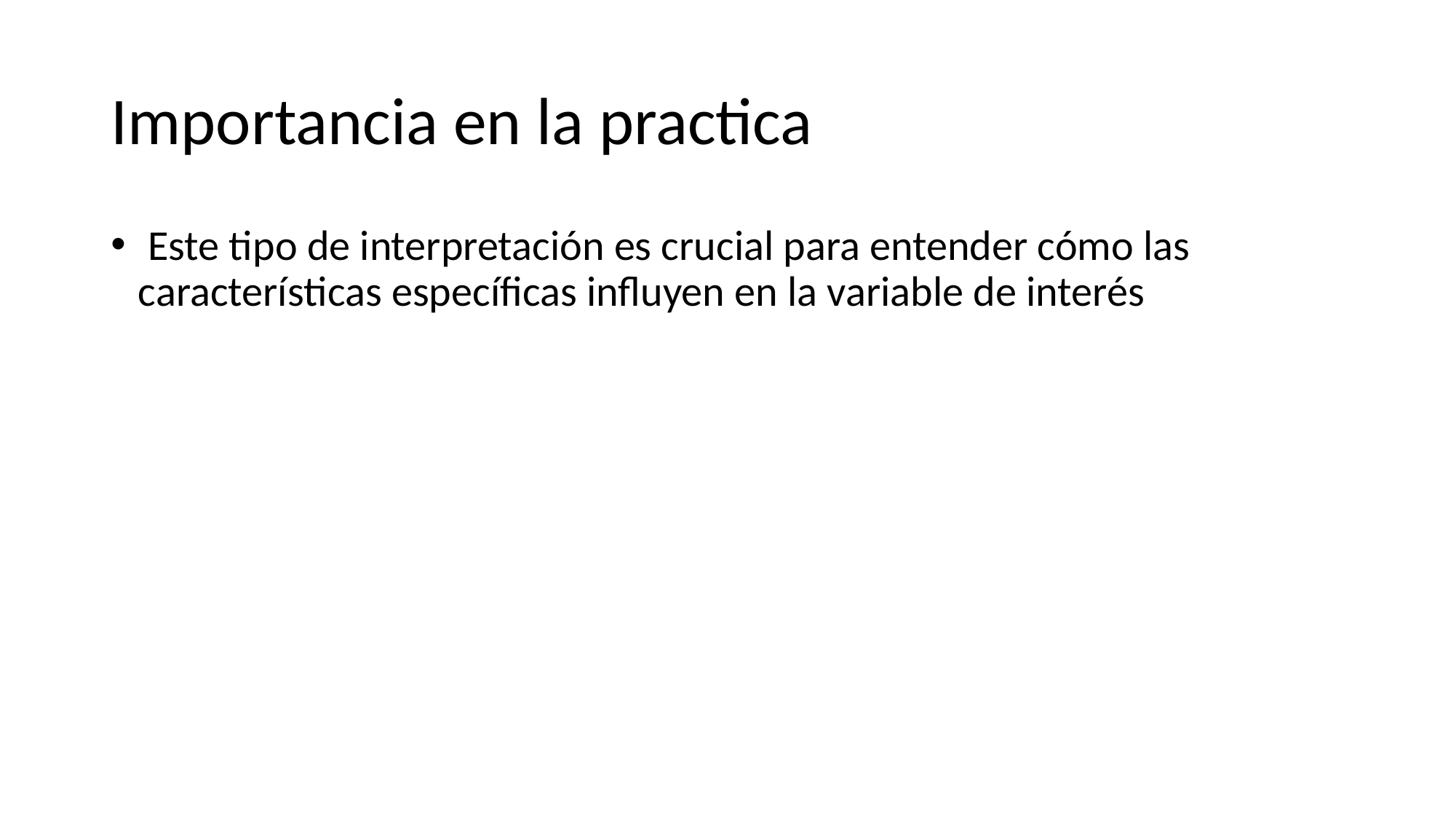

# Importancia en la practica
 Este tipo de interpretación es crucial para entender cómo las características específicas influyen en la variable de interés